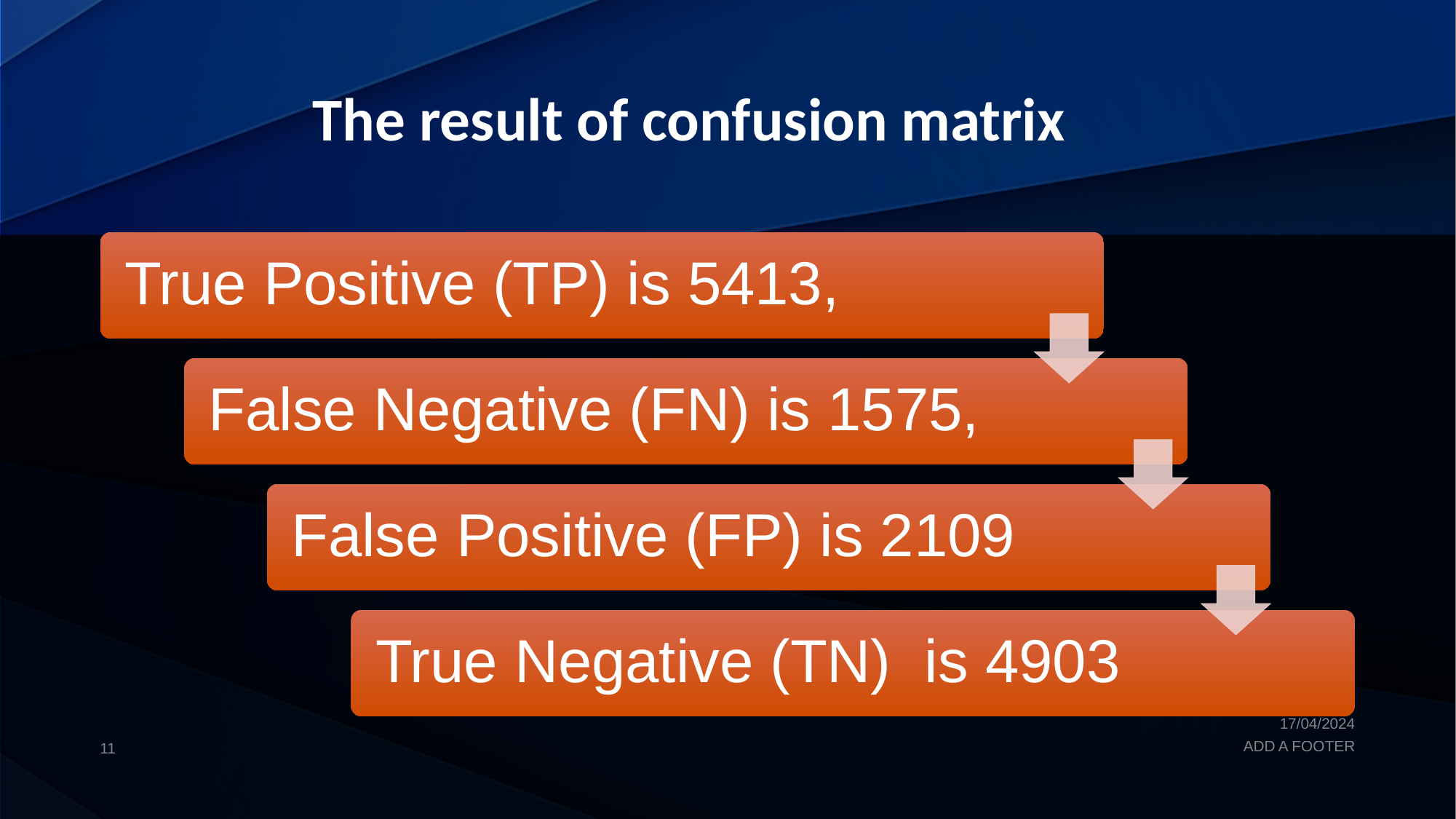

The result of confusion matrix
True Positive (TP) is 5413,
False Negative (FN) is 1575,
False Positive (FP) is 2109
True Negative (TN)  is 4903

17/04/2024
11
ADD A FOOTER